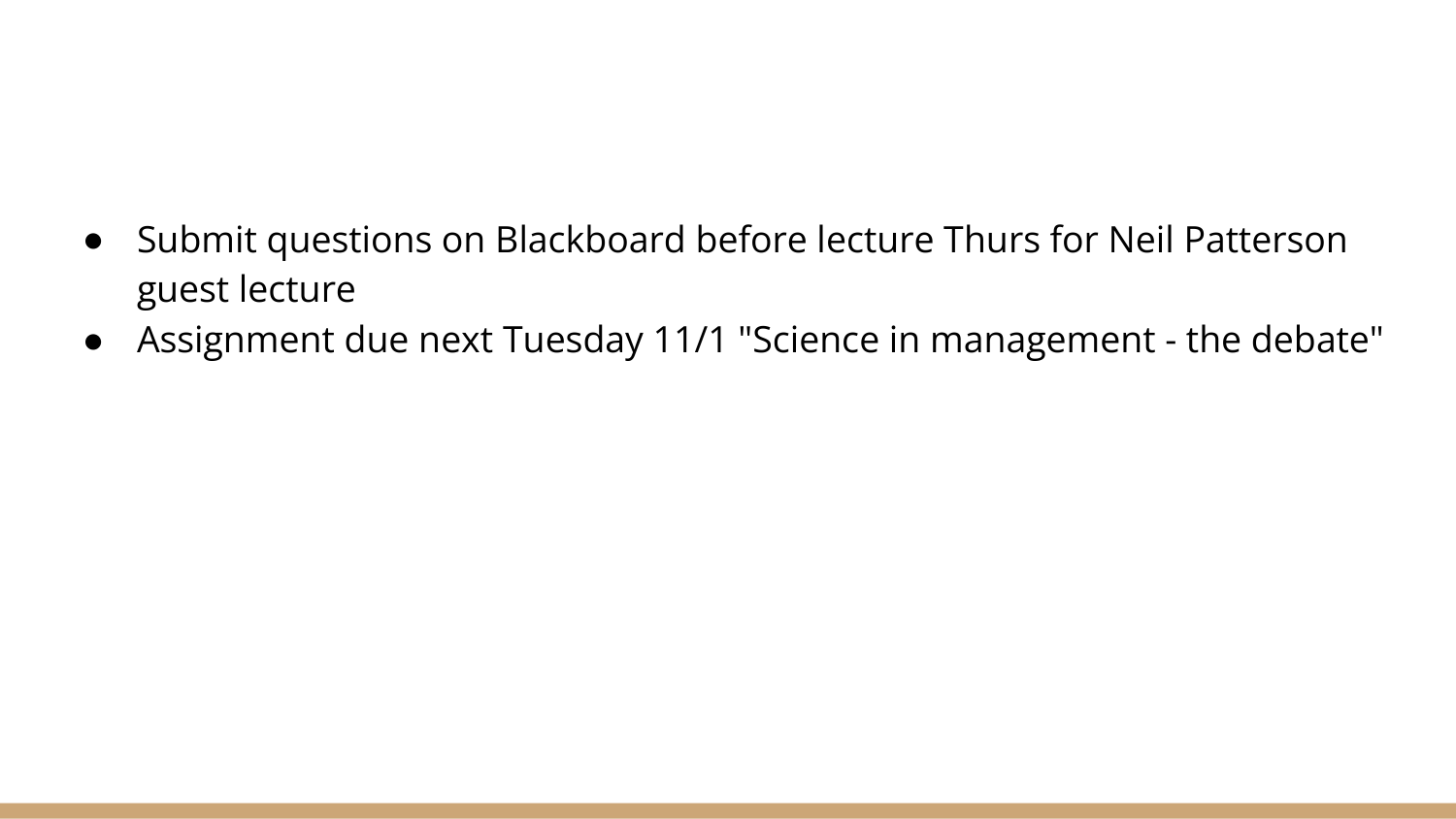

#
Submit questions on Blackboard before lecture Thurs for Neil Patterson guest lecture
Assignment due next Tuesday 11/1 "Science in management - the debate"